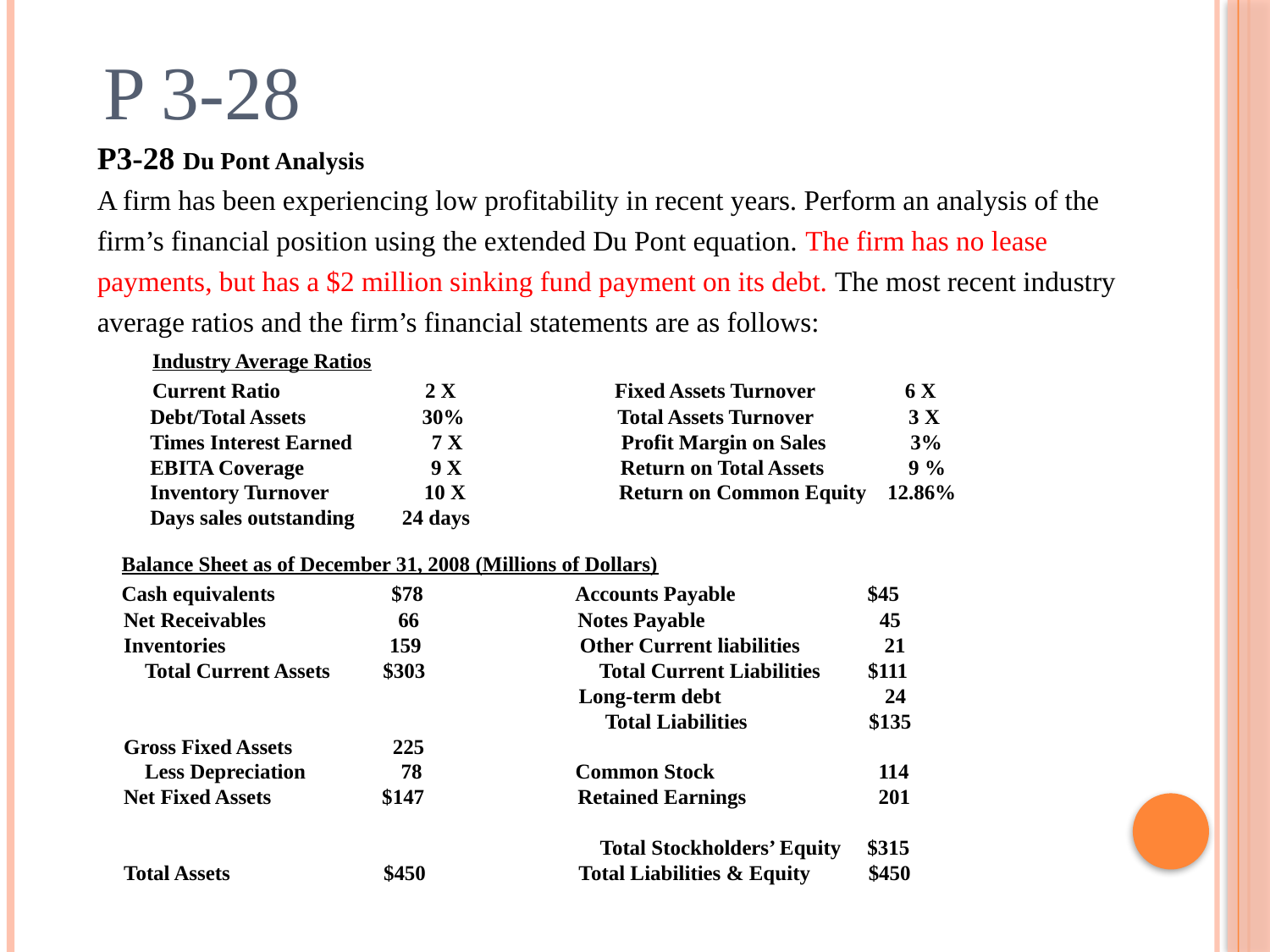

P 3-28
P3-28 Du Pont Analysis
A firm has been experiencing low profitability in recent years. Perform an analysis of the firm’s financial position using the extended Du Pont equation. The firm has no lease payments, but has a $2 million sinking fund payment on its debt. The most recent industry average ratios and the firm’s financial statements are as follows:
         Industry Average Ratios
         Current Ratio	              2 X                              Fixed Assets Turnover                 6 X
          Debt/Total Assets                      30%                             Total Assets Turnover                  3 X
          Times Interest Earned               7 X                              Profit Margin on Sales                3%
          EBITA Coverage                        9 X                              Return on Total Assets                9 %
          Inventory Turnover                  10 X                             Return on Common Equity    12.86%
          Days sales outstanding         24 days
    Balance Sheet as of December 31, 2008 (Millions of Dollars)
    Cash equivalents                      $78                             Accounts Payable                         $45
     Net Receivables                         66                              Notes Payable                                 45
     Inventories                               159                              Other Current liabilities                21
         Total Current Assets          $303                                 Total Current Liabilities         $111
                                                                                           Long-term debt                               24
                                                                                                Total Liabilities                       $135
     Gross Fixed Assets                   225
         Less Depreciation                  78                             Common Stock                               114
     Net Fixed Assets                     $147                             Retained Earnings                         201
                                                                                               Total Stockholders’ Equity     $315
     Total Assets                             $450                             Total Liabilities & Equity           $450